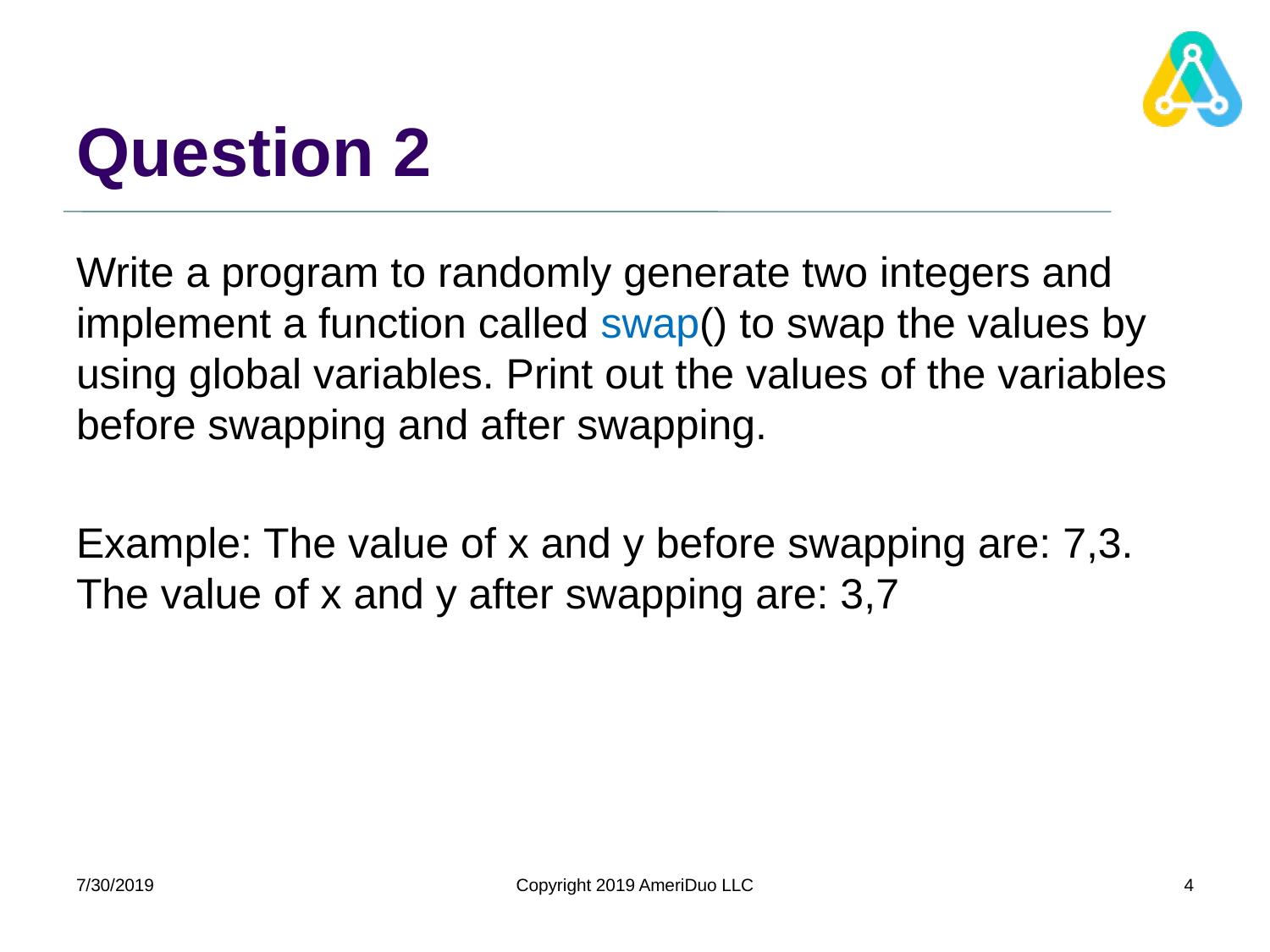

# Question 2
Write a program to randomly generate two integers and implement a function called swap() to swap the values by using global variables. Print out the values of the variables before swapping and after swapping.

Example: The value of x and y before swapping are: 7,3. The value of x and y after swapping are: 3,7
7/30/2019
Copyright 2019 AmeriDuo LLC
4